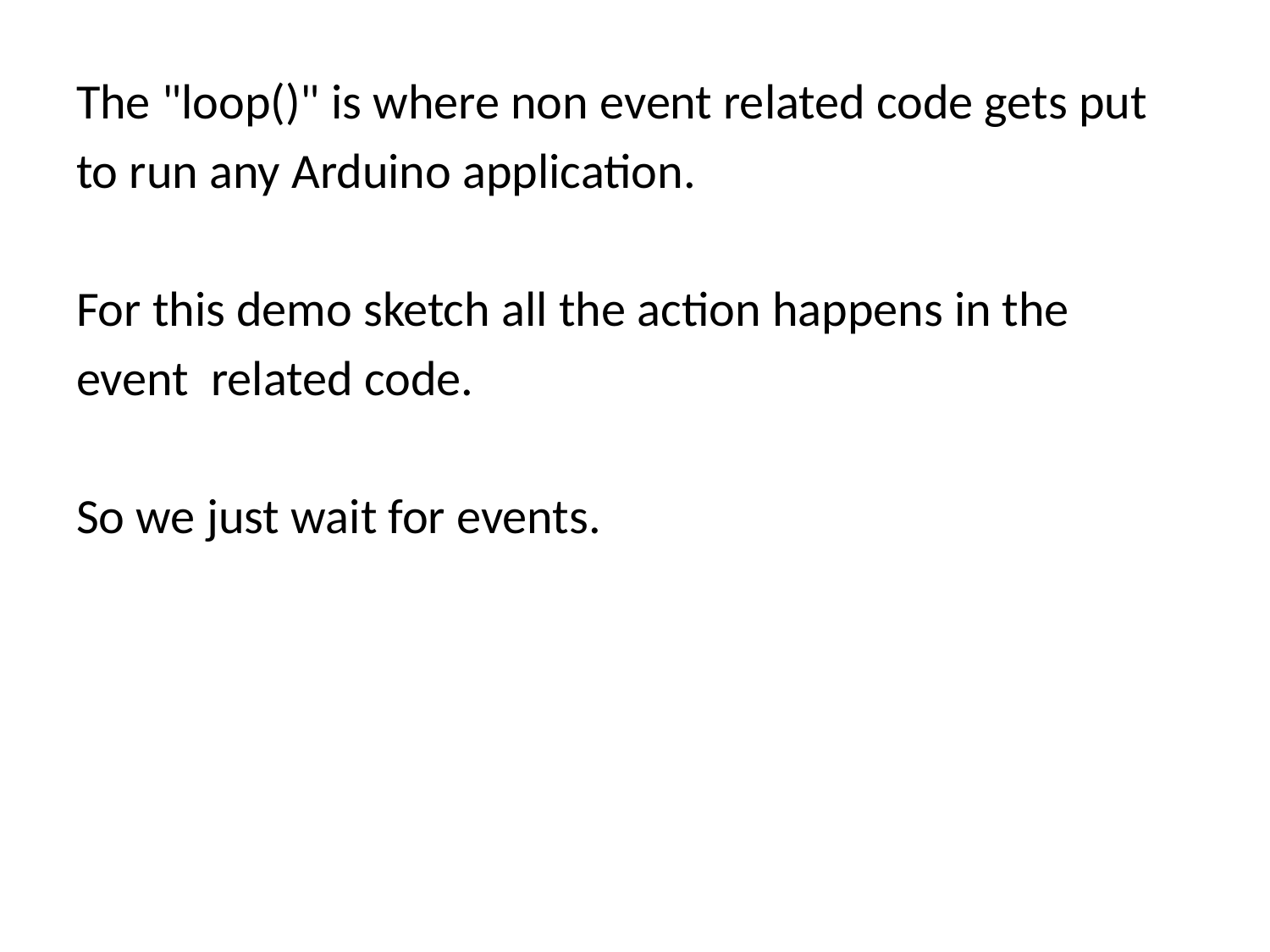

The "loop()" is where non event related code gets put
to run any Arduino application.

For this demo sketch all the action happens in the
event  related code.

So we just wait for events.